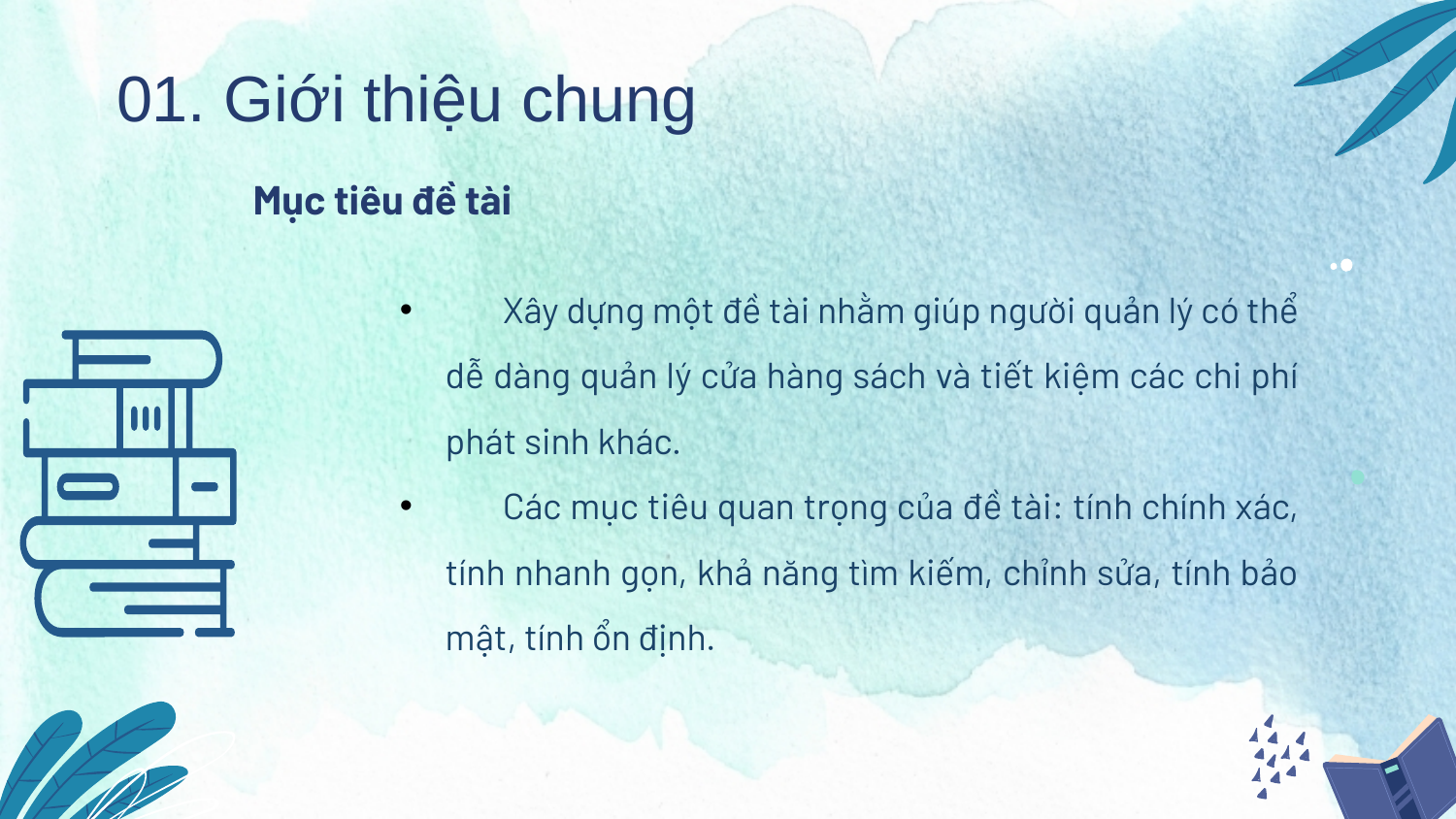

01. Giới thiệu chung
Mục tiêu đề tài
	Xây dựng một đề tài nhằm giúp người quản lý có thể dễ dàng quản lý cửa hàng sách và tiết kiệm các chi phí phát sinh khác.
	Các mục tiêu quan trọng của đề tài: tính chính xác, tính nhanh gọn, khả năng tìm kiếm, chỉnh sửa, tính bảo mật, tính ổn định.